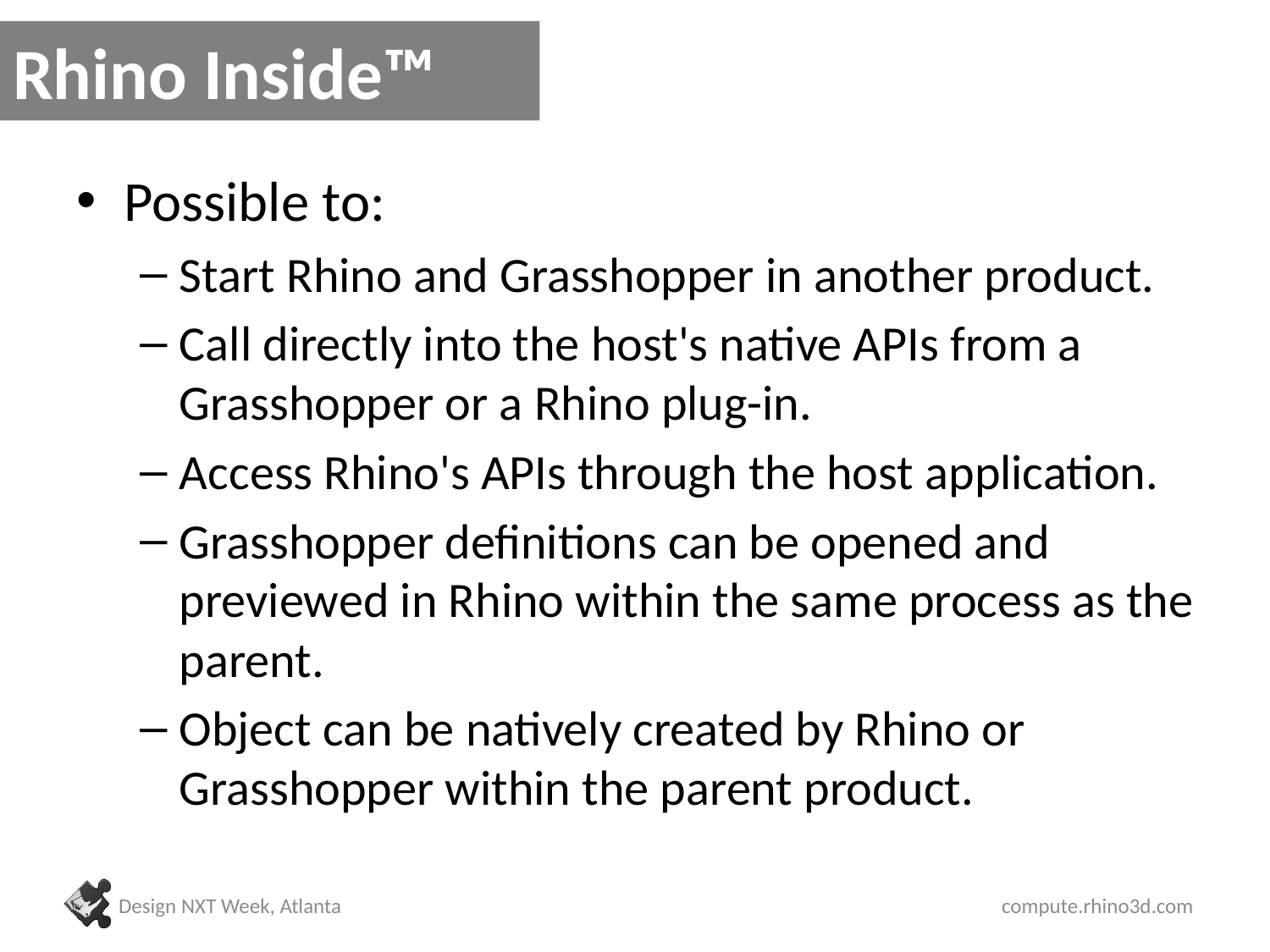

# Rhino Inside™
Possible to:
Start Rhino and Grasshopper in another product.
Call directly into the host's native APIs from a Grasshopper or a Rhino plug-in.
Access Rhino's APIs through the host application.
Grasshopper definitions can be opened and previewed in Rhino within the same process as the parent.
Object can be natively created by Rhino or Grasshopper within the parent product.

Design NXT Week, Atlanta